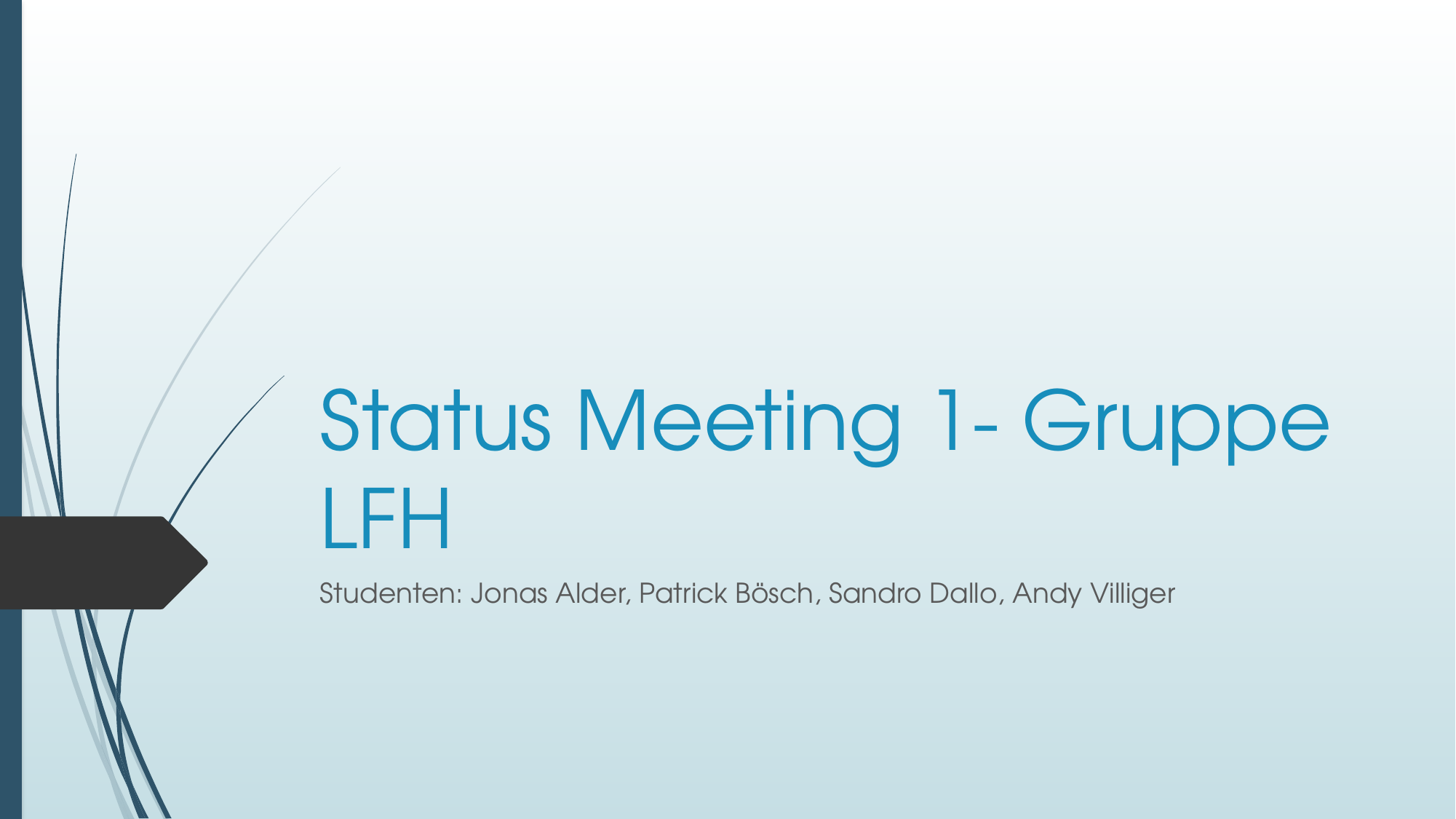

# Status Meeting 1- Gruppe LFH
Studenten: Jonas Alder, Patrick Bösch, Sandro Dallo, Andy Villiger